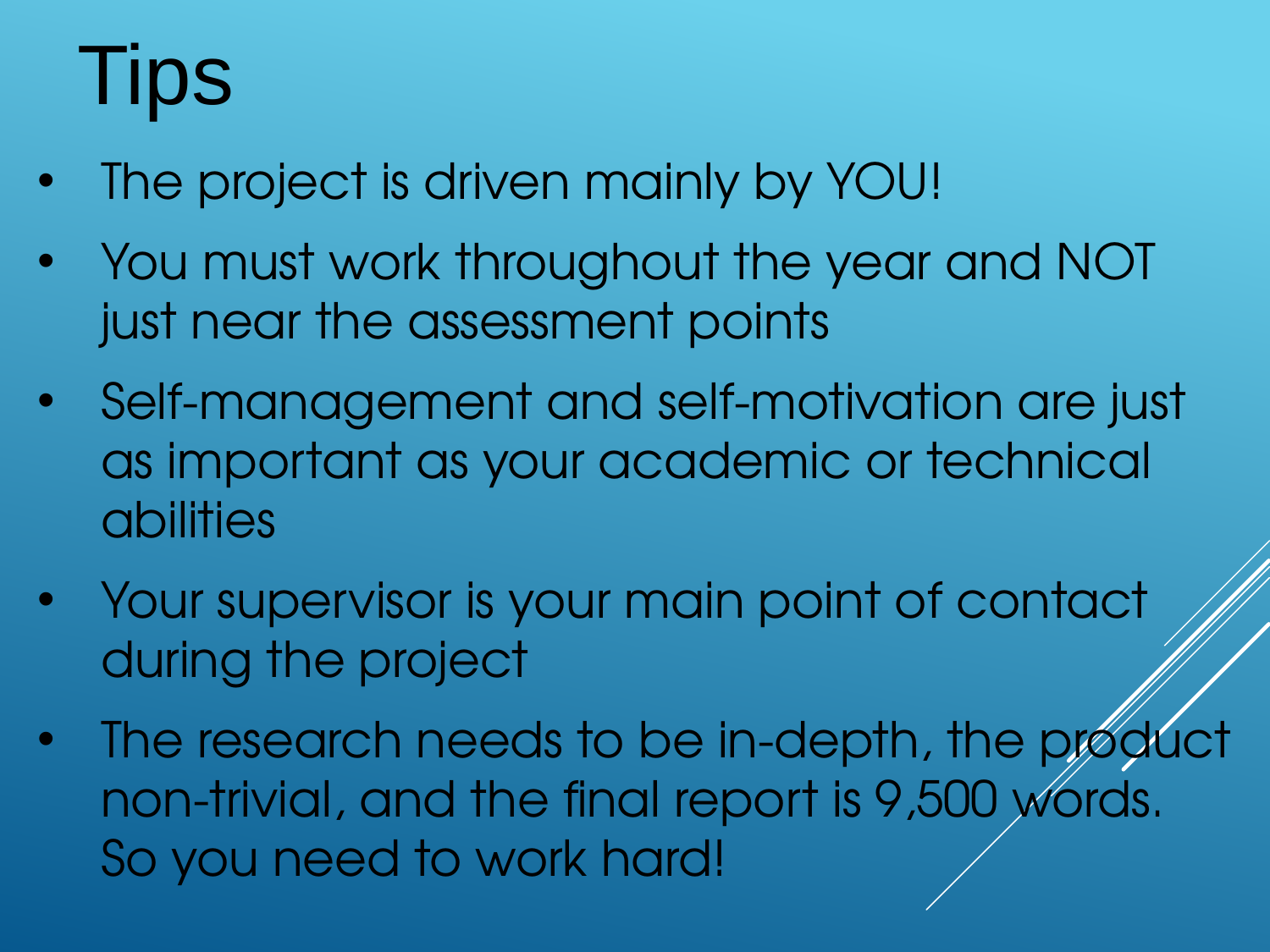

Tips
The project is driven mainly by YOU!

You must work throughout the year and NOT just near the assessment points

Self-management and self-motivation are just as important as your academic or technical abilities

Your supervisor is your main point of contact during the project

The research needs to be in-depth, the product non-trivial, and the final report is 9,500 words. So you need to work hard!